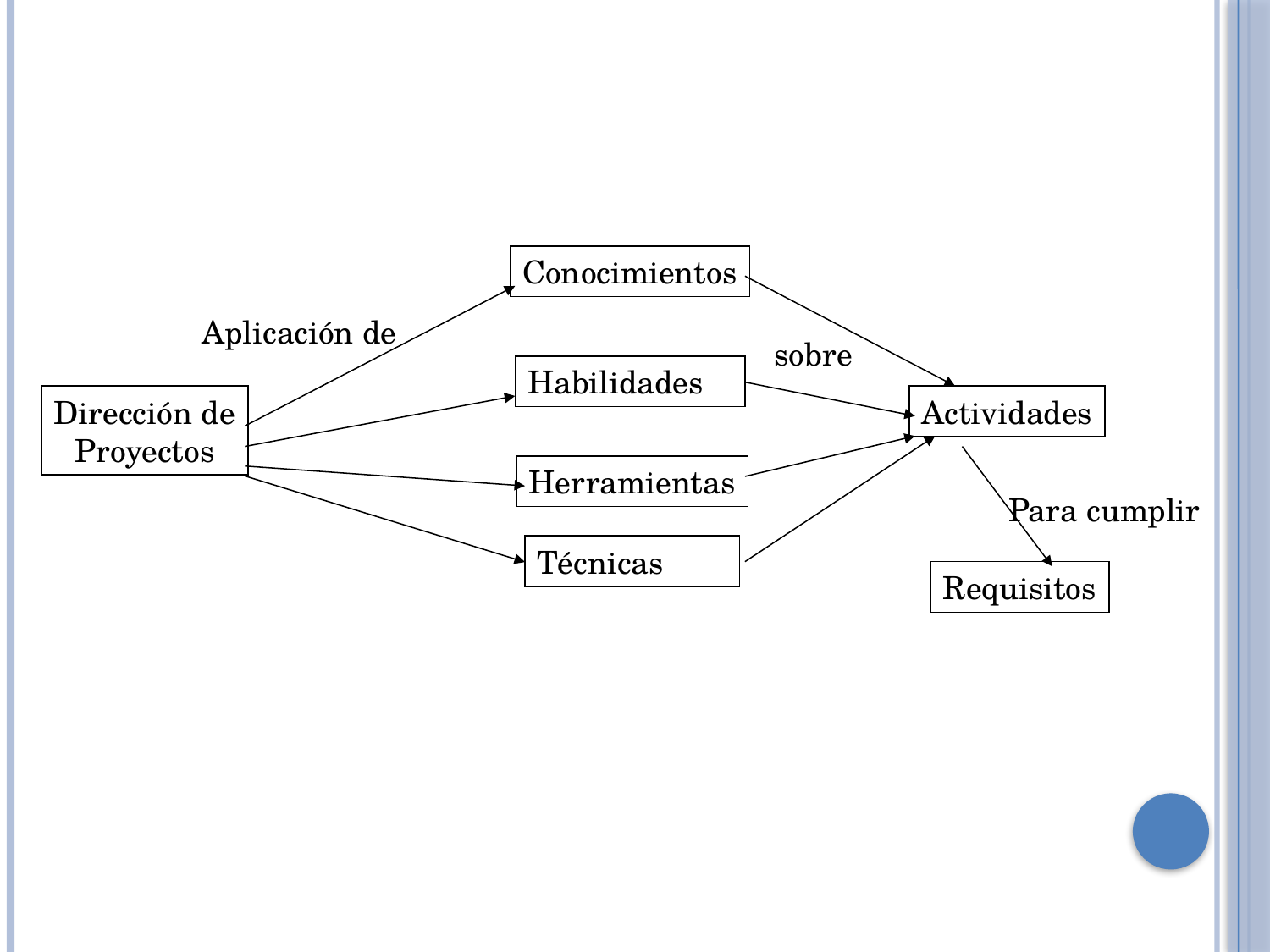

Conocimientos

Aplicación de
sobre
Habilidades

Dirección de
Proyectos
Actividades

Herramientas

Para cumplir
Técnicas
Requisitos